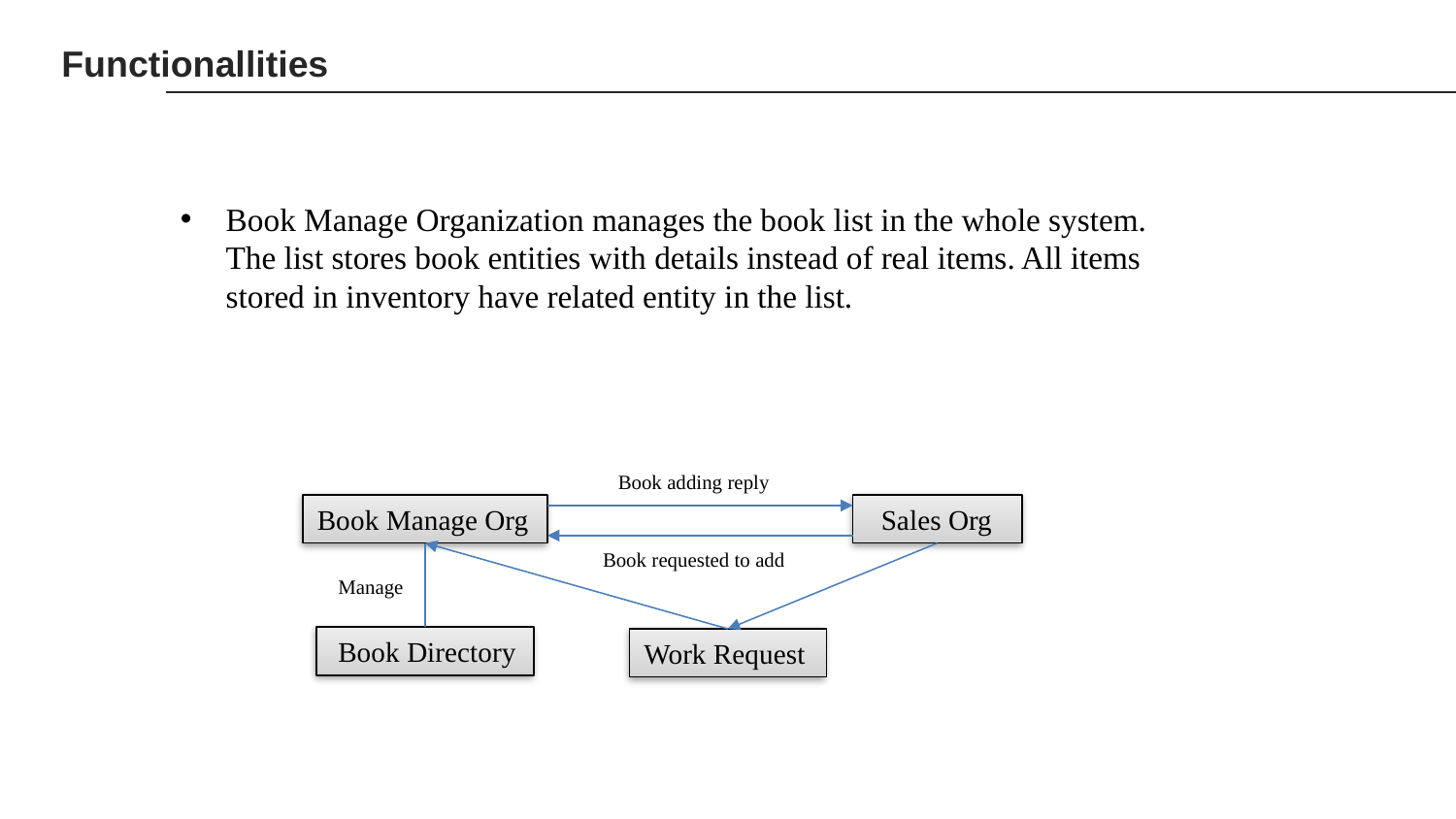

Functionallities
Book Manage Organization manages the book list in the whole system. The list stores book entities with details instead of real items. All items stored in inventory have related entity in the list.
Book adding reply
Book Manage Org
  Sales Org
Book requested to add
Manage
 Book Directory
Work Request